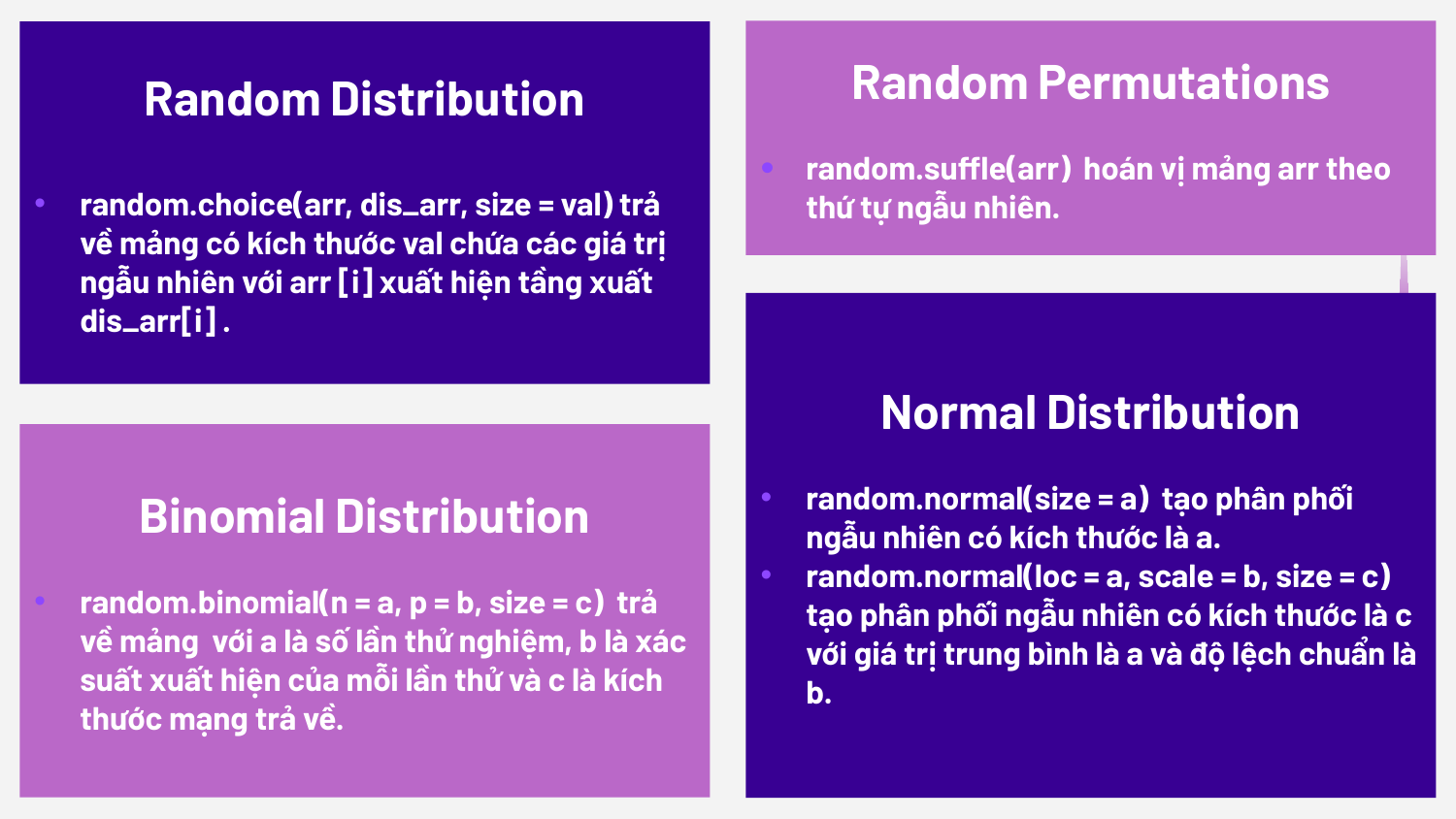

Random Permutations

random.suffle(arr)  hoán vị mảng arr theo thứ tự ngẫu nhiên.
Random Distribution

random.choice(arr, dis_arr, size = val) trả về mảng có kích thước val chứa các giá trị ngẫu nhiên với arr [i] xuất hiện tầng xuất dis_arr[i] .
Normal Distribution

random.normal(size = a)  tạo phân phối ngẫu nhiên có kích thước là a.
random.normal(loc = a, scale = b, size = c)  tạo phân phối ngẫu nhiên có kích thước là c với giá trị trung bình là a và độ lệch chuẩn là b.
Binomial Distribution

random.binomial(n = a, p = b, size = c)  trả về mảng  với a là số lần thử nghiệm, b là xác suất xuất hiện của mỗi lần thử và c là kích thước mạng trả về.